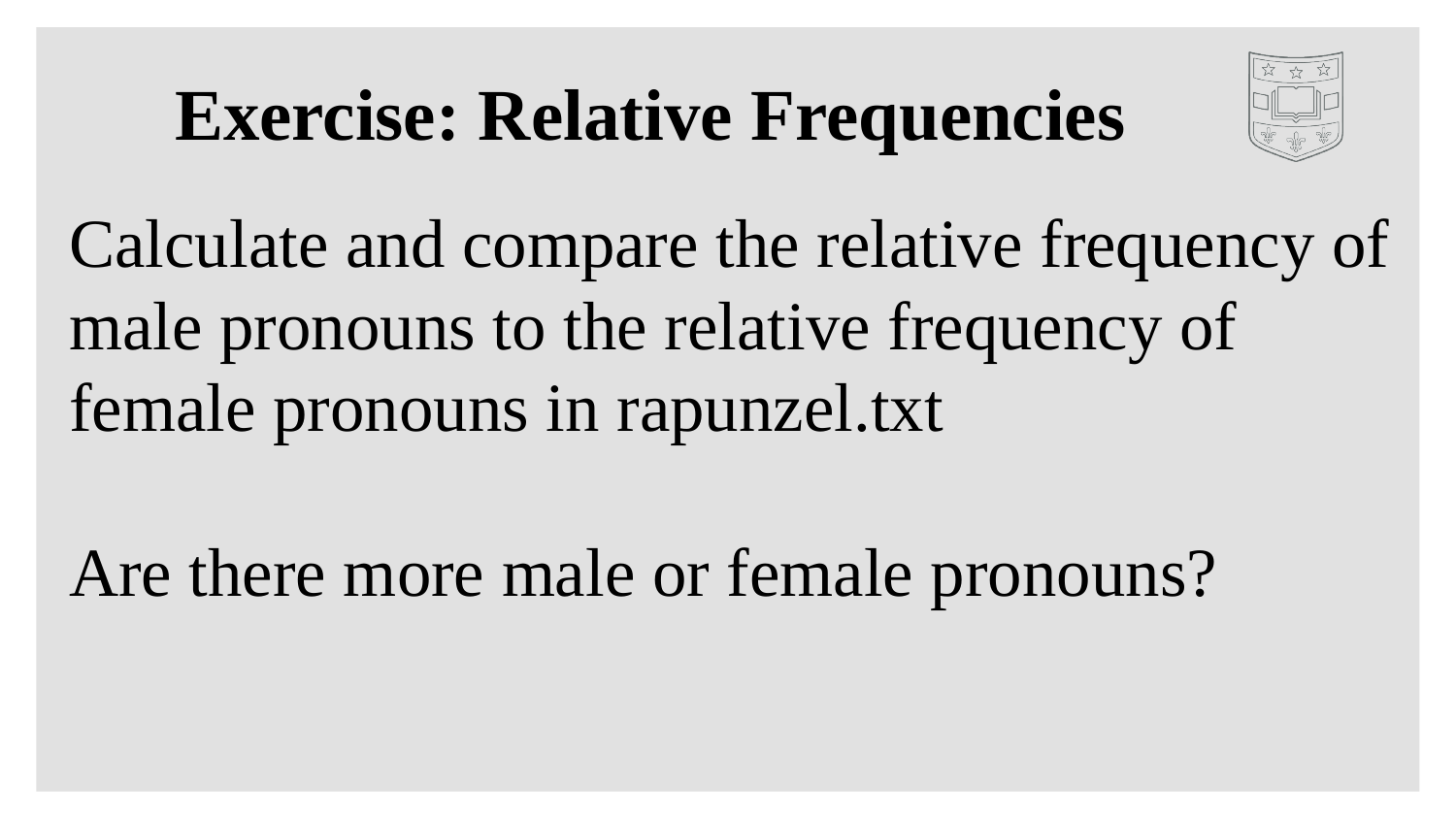

# Exercise: Relative Frequencies
Calculate and compare the relative frequency of male pronouns to the relative frequency of female pronouns in rapunzel.txt

Are there more male or female pronouns?